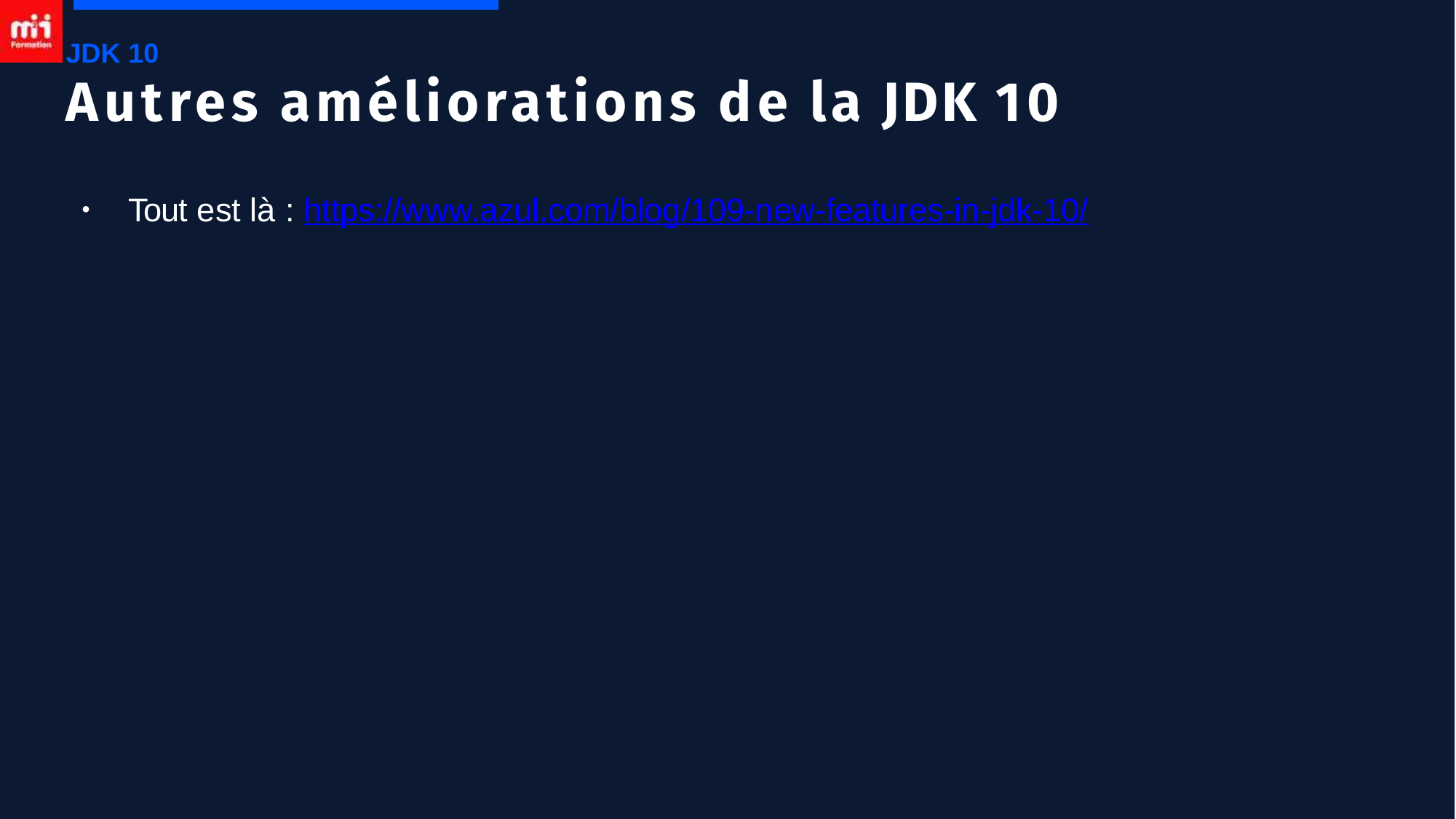

JDK 10
Autres améliorations de la JDK 10
Tout est là : https://www.azul.com/blog/109-new-features-in-jdk-10/
●